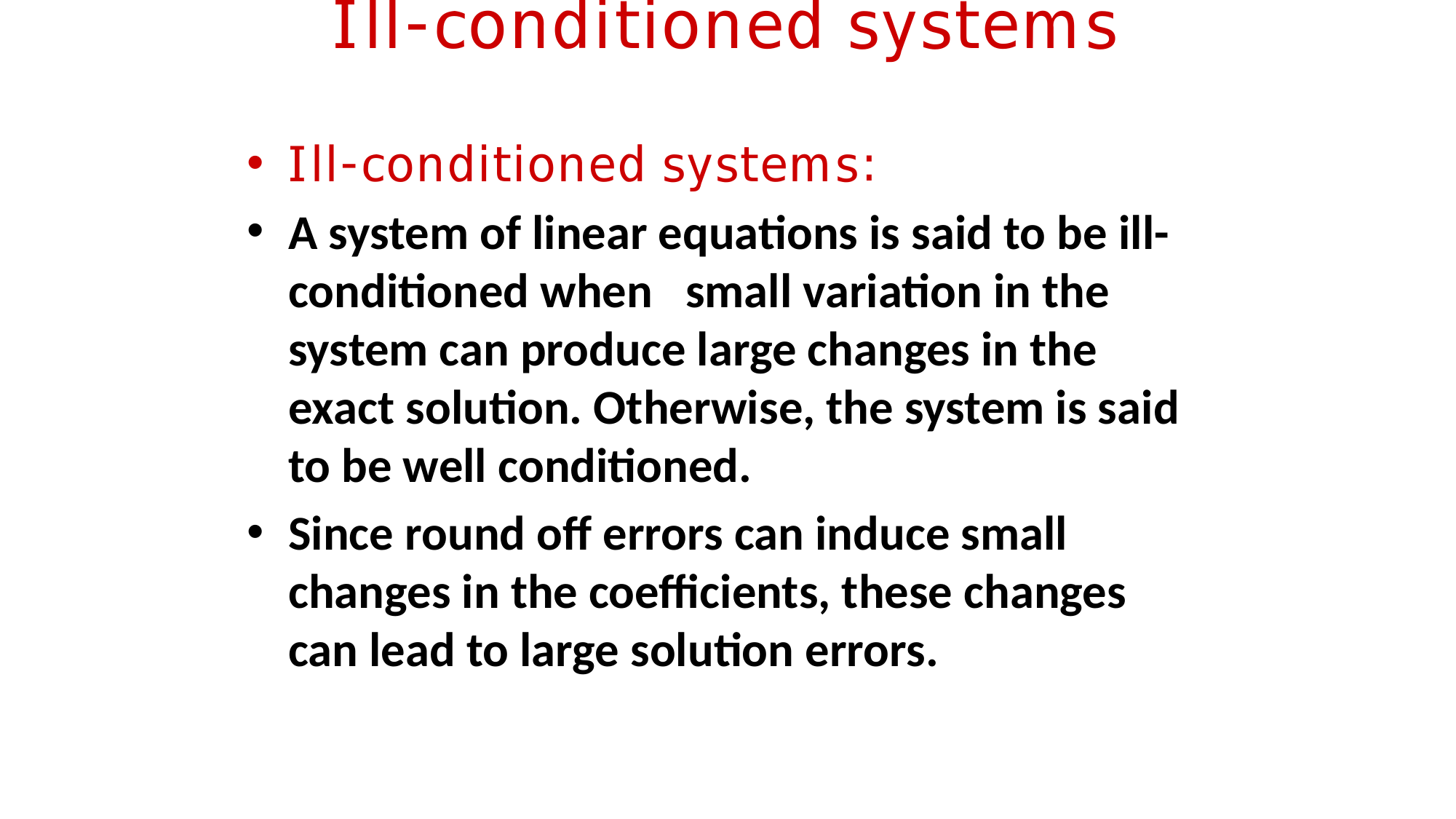

# Ill-conditioned systems
Ill-conditioned systems:
A system of linear equations is said to be ill-conditioned when   small variation in the system can produce large changes in the exact solution. Otherwise, the system is said to be well conditioned.
Since round off errors can induce small changes in the coefficients, these changes can lead to large solution errors.